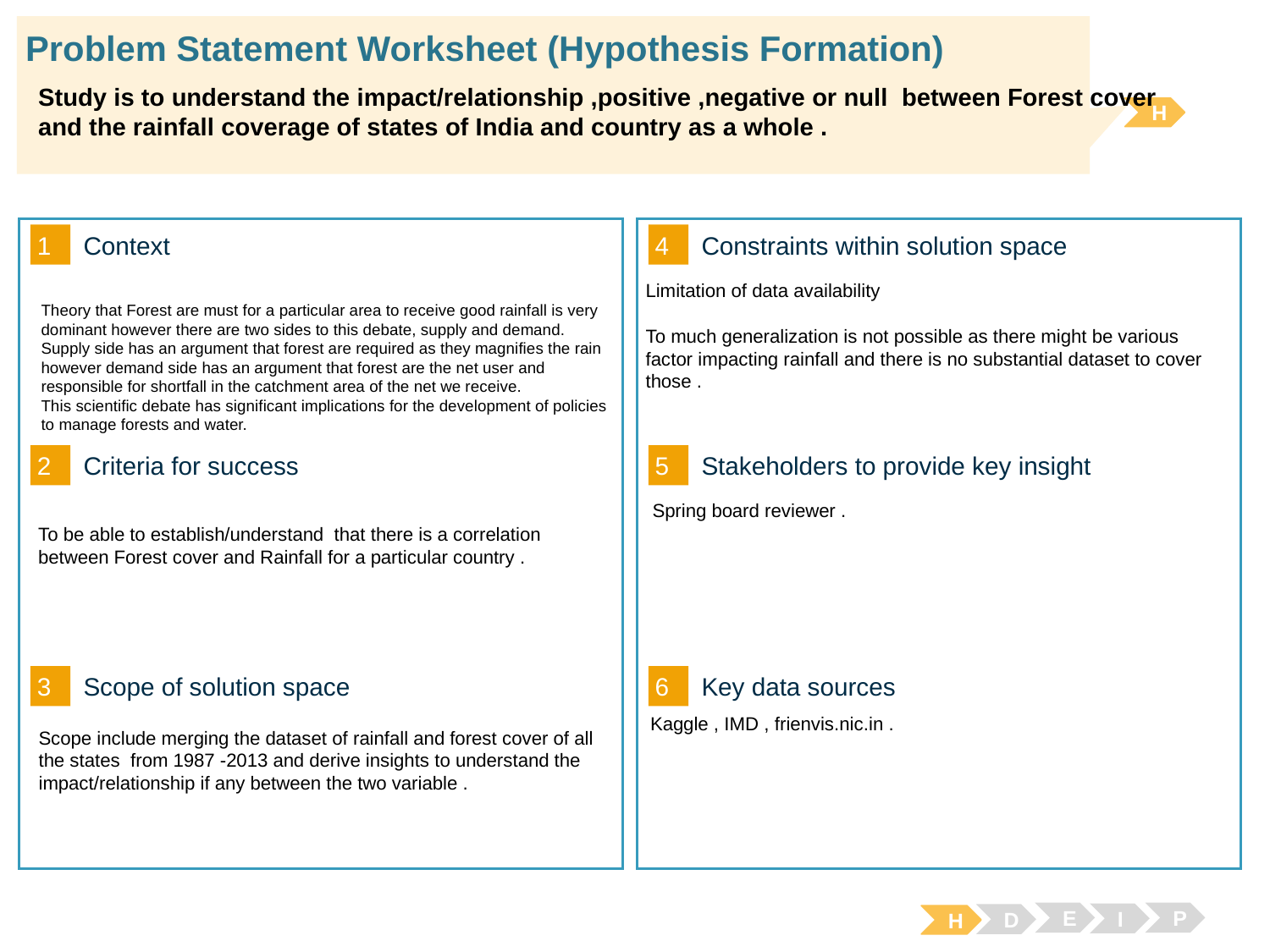

# Problem Statement Worksheet (Hypothesis Formation)
Study is to understand the impact/relationship ,positive ,negative or null  between Forest cover and the rainfall coverage of states of India and country as a whole .
H

1
4
Context
Constraints within solution space
Limitation of data availability

To much generalization is not possible as there might be various factor impacting rainfall and there is no substantial dataset to cover those .

Theory that Forest are must for a particular area to receive good rainfall is very dominant however there are two sides to this debate, supply and demand.
Supply side has an argument that forest are required as they magnifies the rain however demand side has an argument that forest are the net user and responsible for shortfall in the catchment area of the net we receive.
This scientific debate has significant implications for the development of policies to manage forests and water.
2
5
Criteria for success
Stakeholders to provide key insight
Spring board reviewer .

To be able to establish/understand  that there is a correlation between Forest cover and Rainfall for a particular country .
3
6
Key data sources
Scope of solution space
Kaggle , IMD , frienvis.nic.in .
Scope include merging the dataset of rainfall and forest cover of all the states  from 1987 -2013 and derive insights to understand the impact/relationship if any between the two variable .
E
P
I
D
H